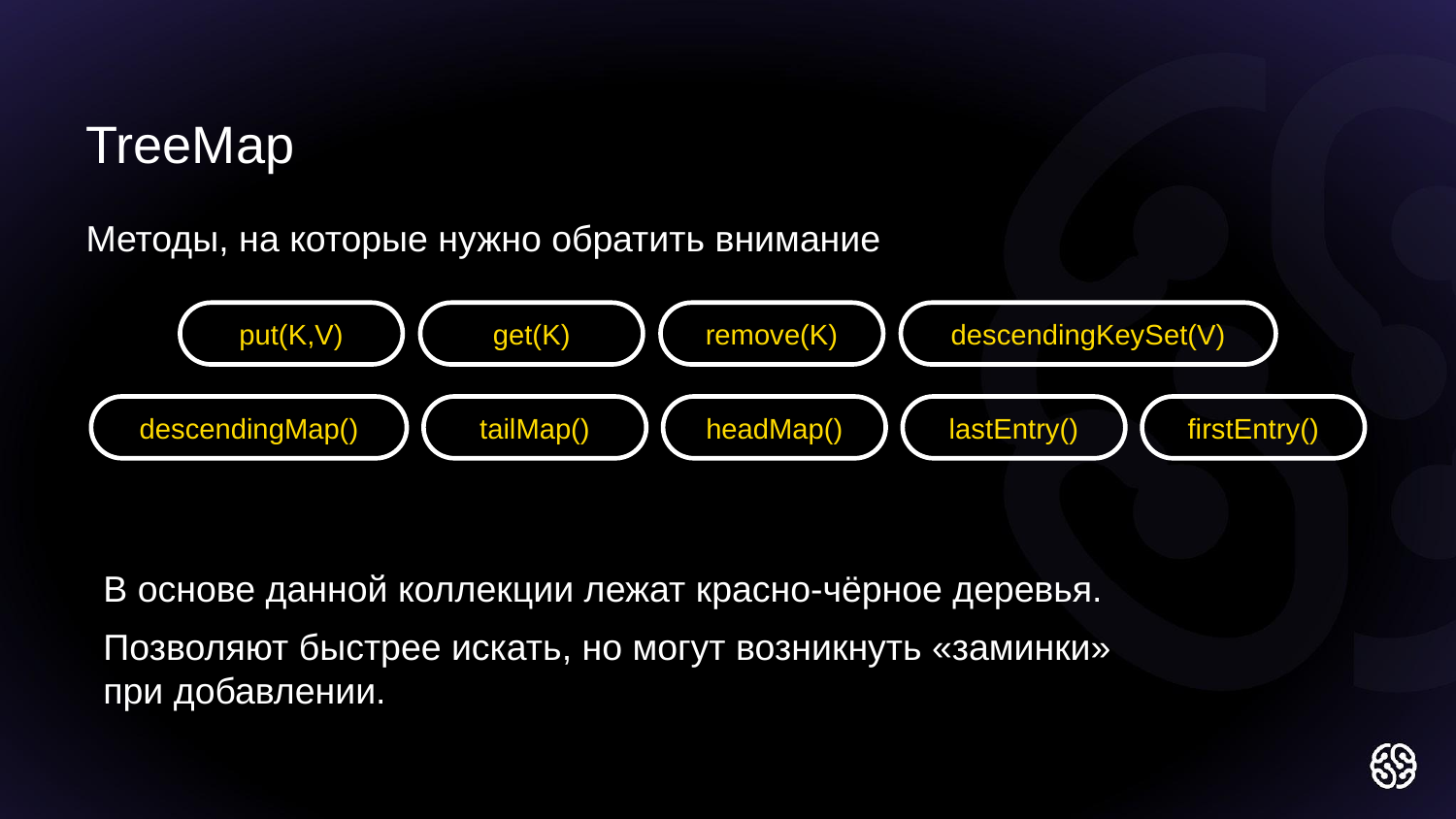

TreeMap
Методы, на которые нужно обратить внимание
put(K,V)
get(K)
remove(K)
descendingKeySet(V)
lastEntry()
descendingMap()
tailMap()
headMap()
firstEntry()
В основе данной коллекции лежат красно-чёрное деревья.

Позволяют быстрее искать, но могут возникнуть «заминки»
при добавлении.